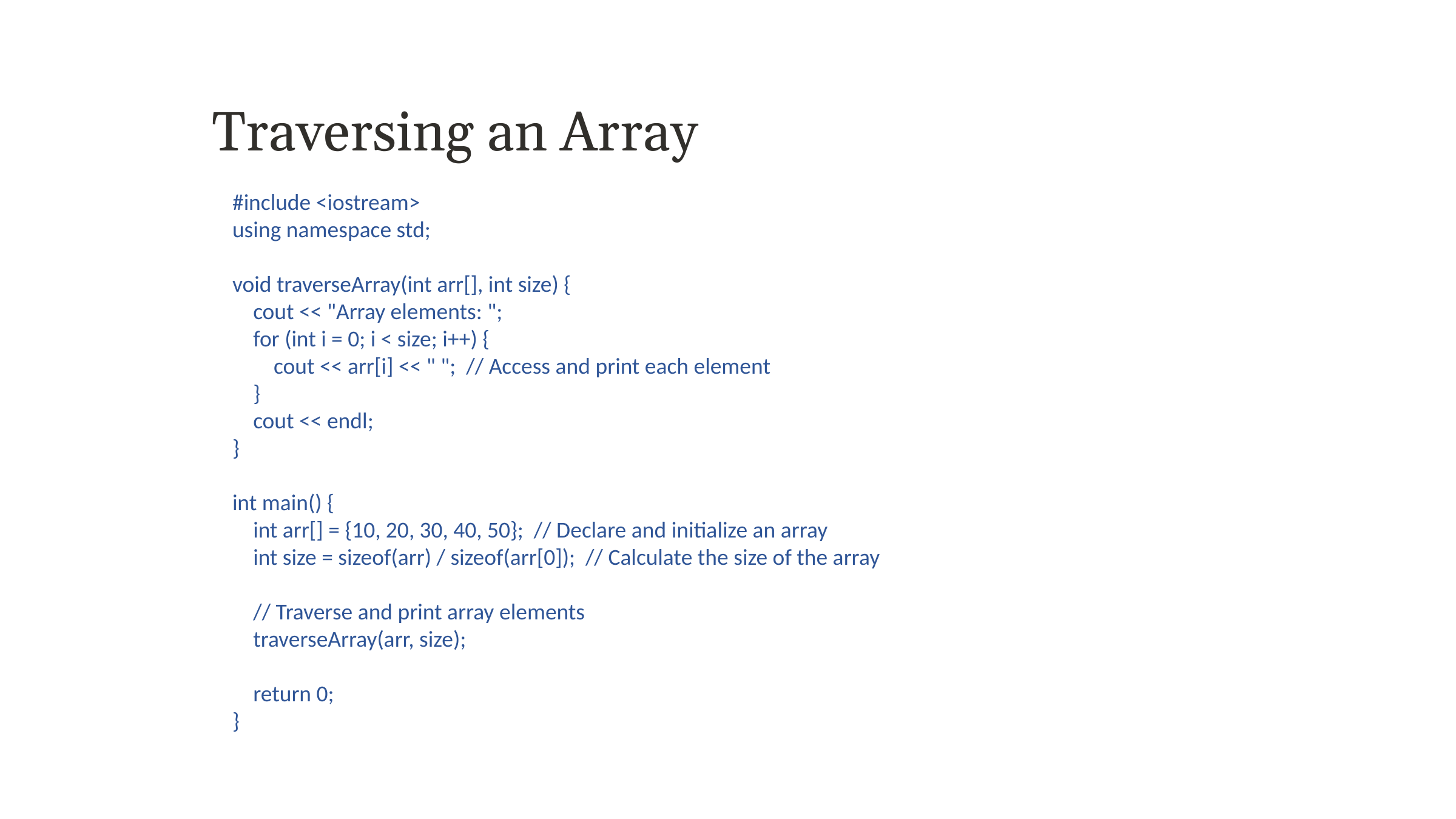

Traversing an Array
#include <iostream>
using namespace std;

void traverseArray(int arr[], int size) {
    cout << "Array elements: ";
    for (int i = 0; i < size; i++) {
        cout << arr[i] << " ";  // Access and print each element
    }
    cout << endl;
}

int main() {
    int arr[] = {10, 20, 30, 40, 50};  // Declare and initialize an array
    int size = sizeof(arr) / sizeof(arr[0]);  // Calculate the size of the array

    // Traverse and print array elements
    traverseArray(arr, size);

    return 0;
}